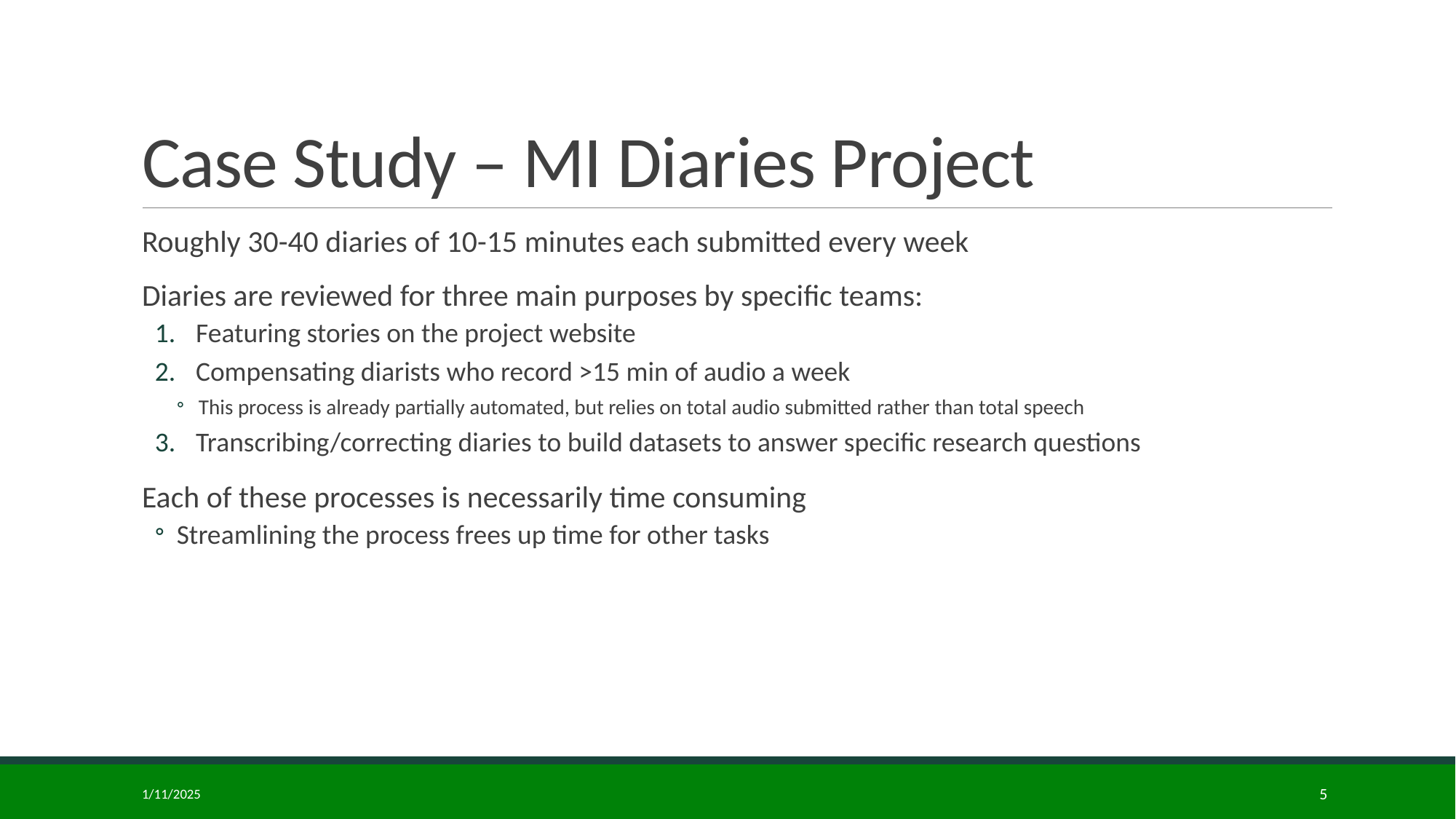

# Case Study – MI Diaries Project
Roughly 30-40 diaries of 10-15 minutes each submitted every week
Diaries are reviewed for three main purposes by specific teams:
Featuring stories on the project website
Compensating diarists who record >15 min of audio a week
This process is already partially automated, but relies on total audio submitted rather than total speech
Transcribing/correcting diaries to build datasets to answer specific research questions
Each of these processes is necessarily time consuming
Streamlining the process frees up time for other tasks

1/11/2025
5